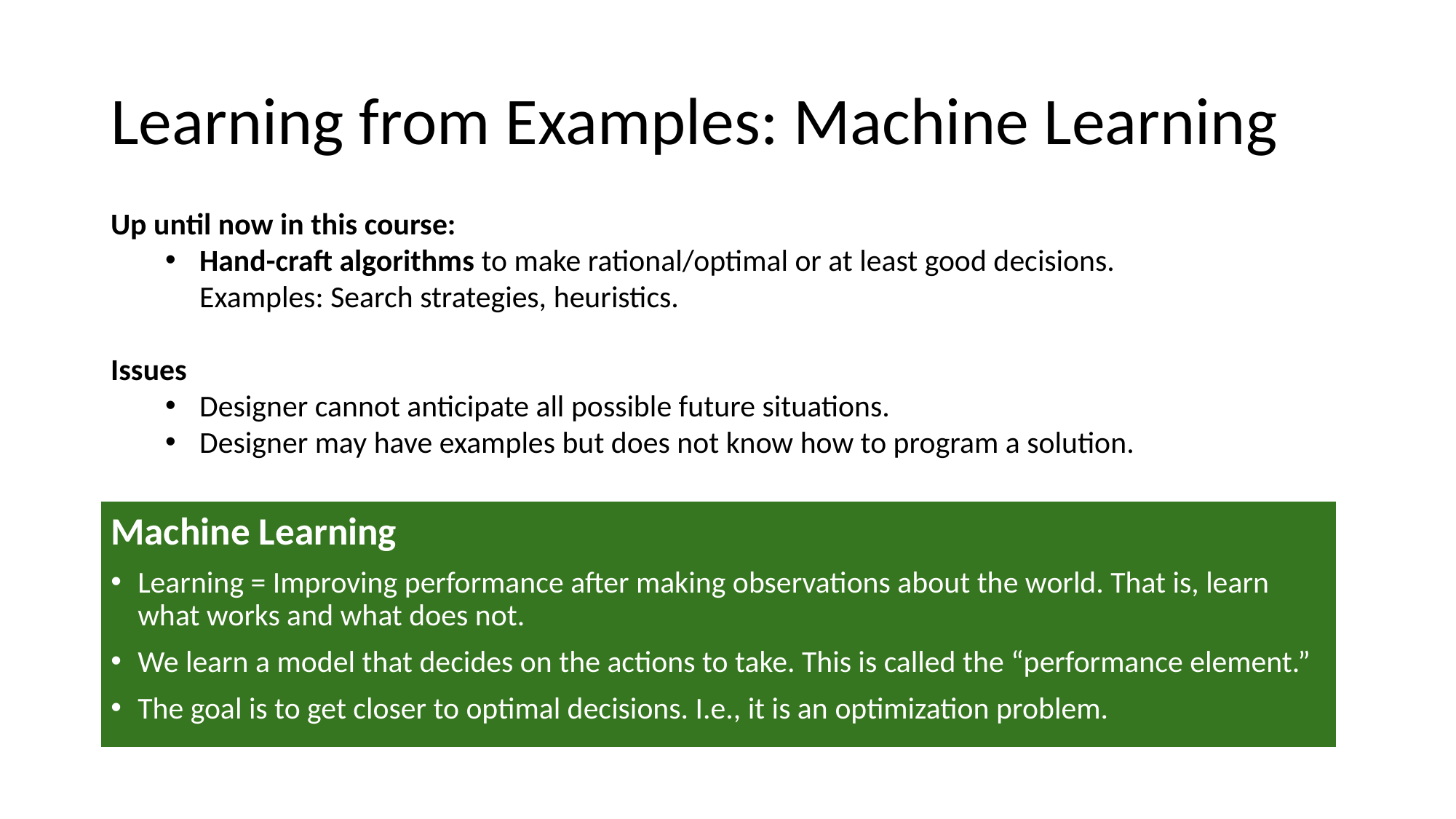

# Learning from Examples: Machine Learning
Up until now in this course:
Hand-craft algorithms to make rational/optimal or at least good decisions.
Examples: Search strategies, heuristics.

Issues
Designer cannot anticipate all possible future situations.
Designer may have examples but does not know how to program a solution.
Machine Learning
Learning = Improving performance after making observations about the world. That is, learn what works and what does not.
We learn a model that decides on the actions to take. This is called the “performance element.”
The goal is to get closer to optimal decisions. I.e., it is an optimization problem.